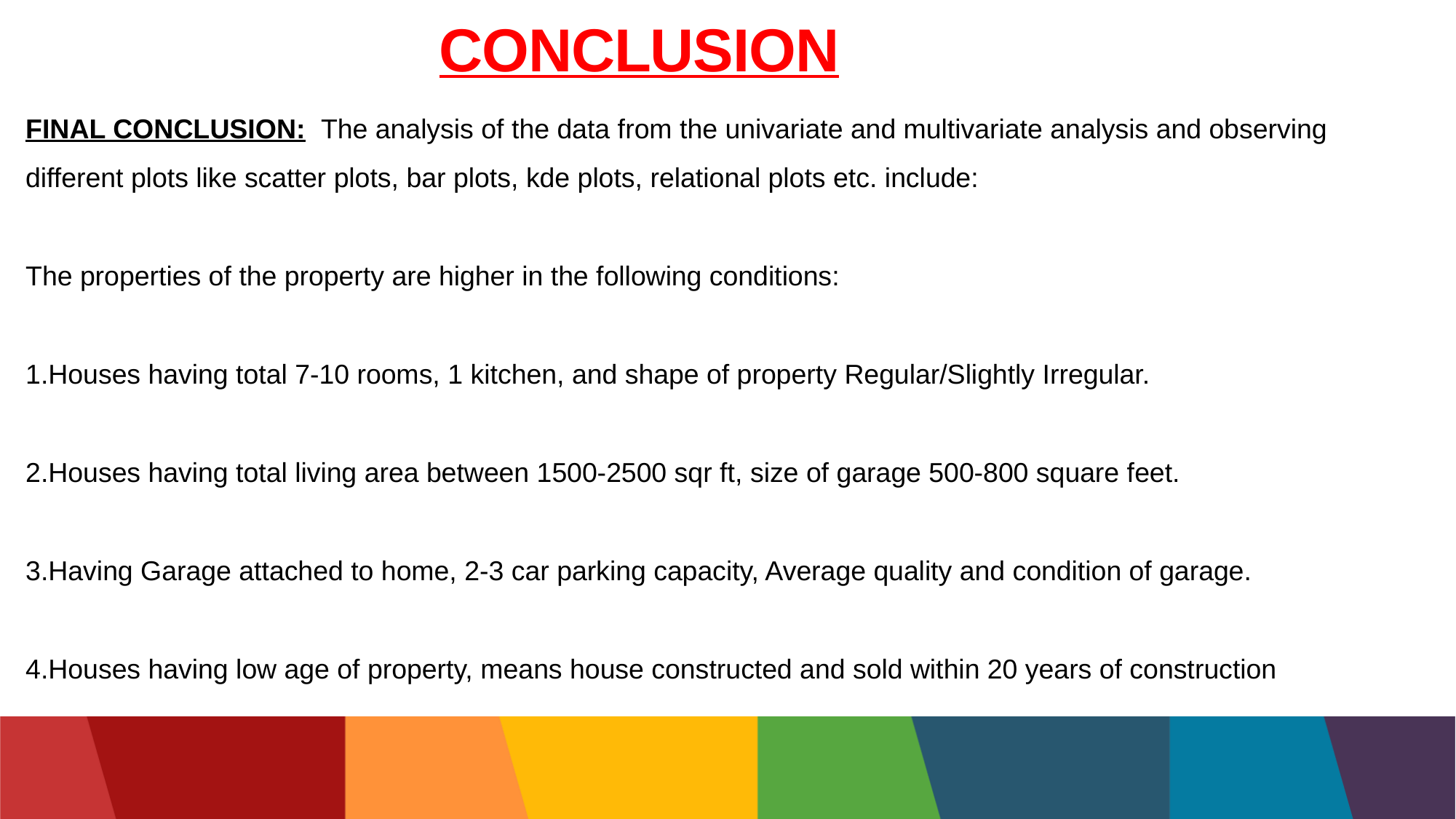

# CONCLUSION
FINAL CONCLUSION:  The analysis of the data from the univariate and multivariate analysis and observing different plots like scatter plots, bar plots, kde plots, relational plots etc. include:

The properties of the property are higher in the following conditions:

Houses having total 7-10 rooms, 1 kitchen, and shape of property Regular/Slightly Irregular.

Houses having total living area between 1500-2500 sqr ft, size of garage 500-800 square feet.

Having Garage attached to home, 2-3 car parking capacity, Average quality and condition of garage.

Houses having low age of property, means house constructed and sold within 20 years of construction